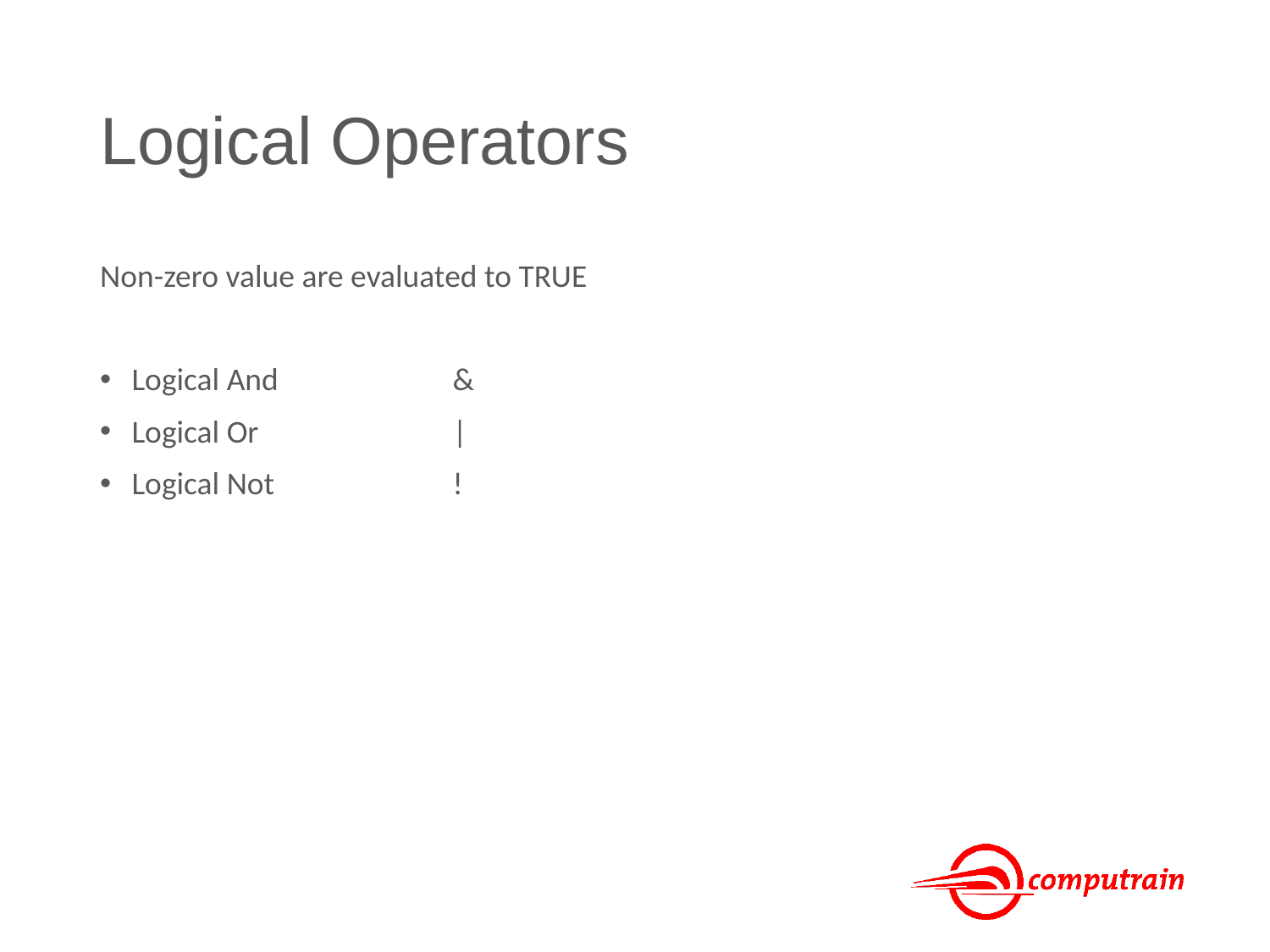

# Logical Operators
Non-zero value are evaluated to TRUE

Logical And	&
Logical Or	|
Logical Not	!